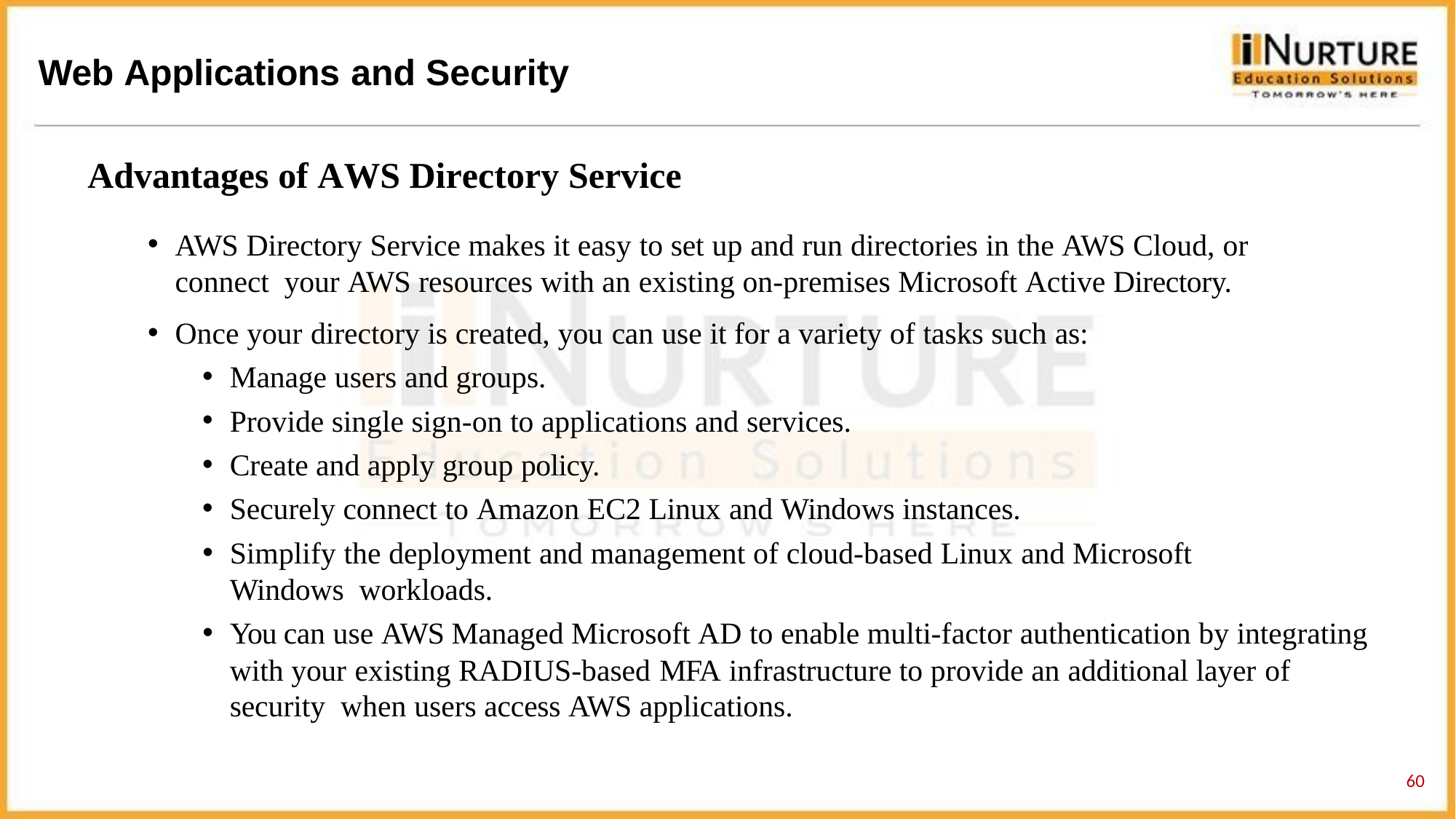

# Web Applications and Security
Advantages of AWS Directory Service
AWS Directory Service makes it easy to set up and run directories in the AWS Cloud, or connect  your AWS resources with an existing on-premises Microsoft Active Directory.
Once your directory is created, you can use it for a variety of tasks such as:
Manage users and groups.
Provide single sign-on to applications and services.
Create and apply group policy.
Securely connect to Amazon EC2 Linux and Windows instances.
Simplify the deployment and management of cloud-based Linux and Microsoft Windows  workloads.
You can use AWS Managed Microsoft AD to enable multi-factor authentication by integrating  with your existing RADIUS-based MFA infrastructure to provide an additional layer of security  when users access AWS applications.
60